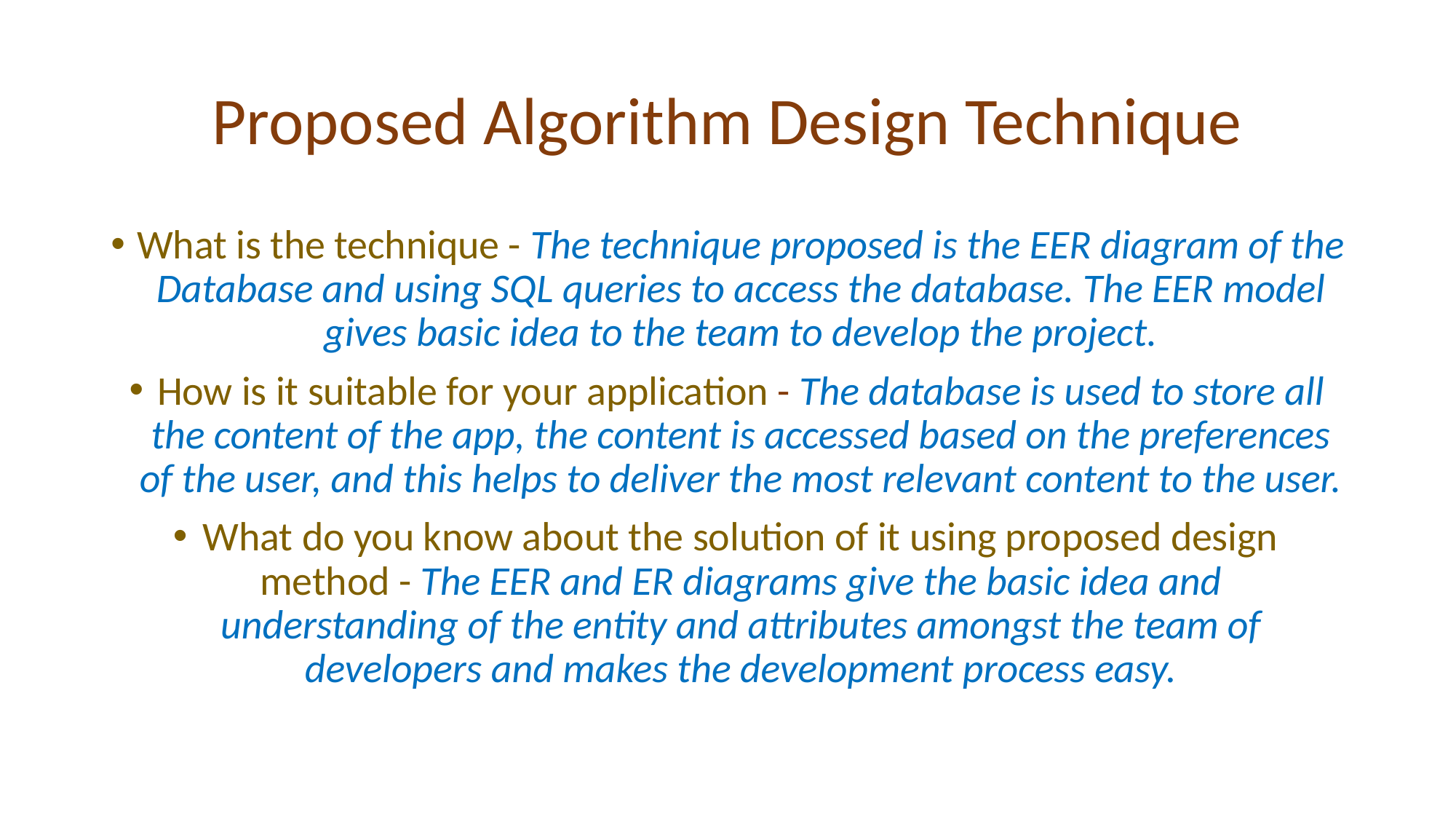

# Proposed Algorithm Design Technique
What is the technique - The technique proposed is the EER diagram of the Database and using SQL queries to access the database. The EER model gives basic idea to the team to develop the project.
How is it suitable for your application - The database is used to store all the content of the app, the content is accessed based on the preferences of the user, and this helps to deliver the most relevant content to the user.
What do you know about the solution of it using proposed design method - The EER and ER diagrams give the basic idea and understanding of the entity and attributes amongst the team of developers and makes the development process easy.